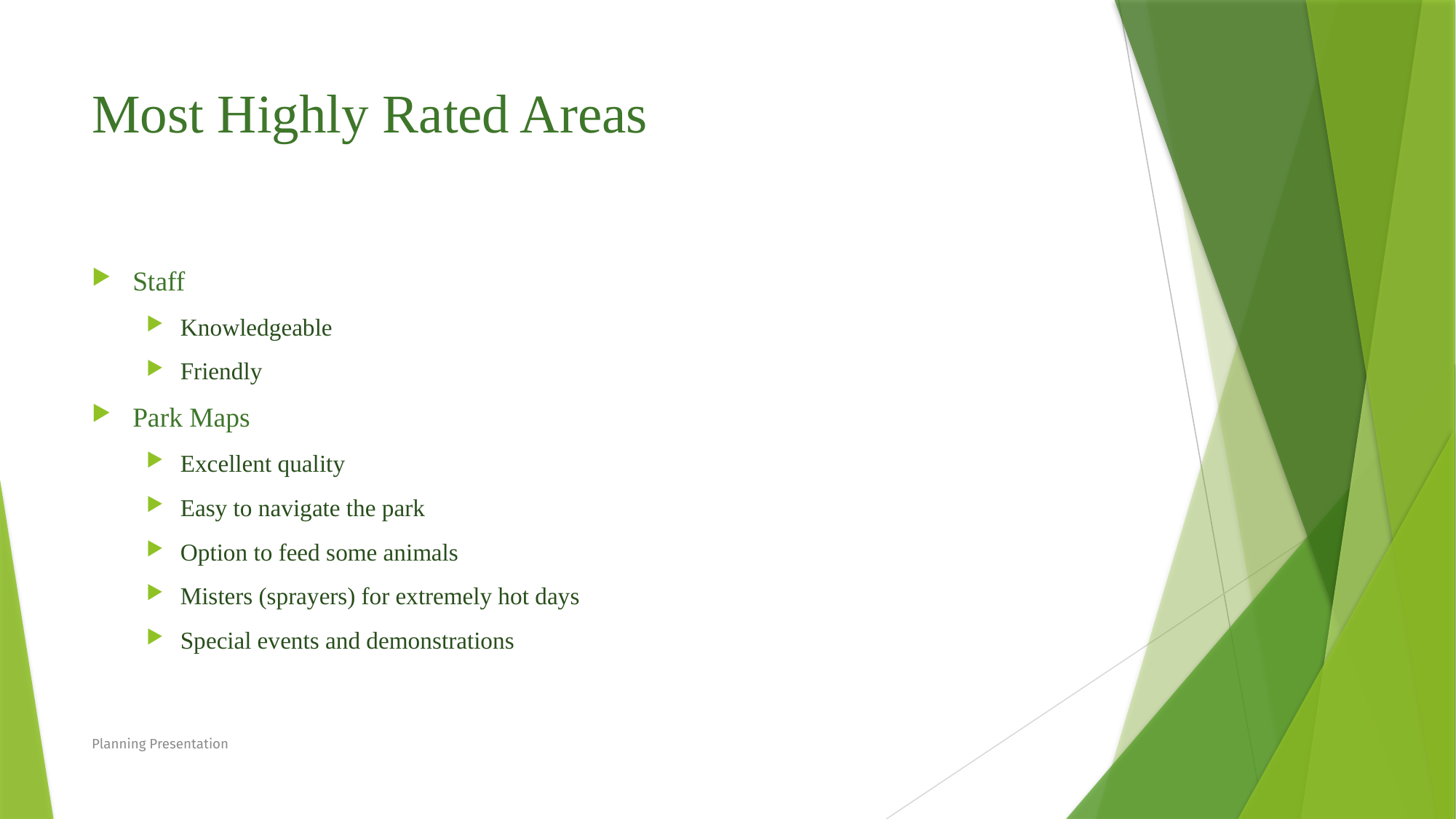

# Most Highly Rated Areas
Staff
Knowledgeable
Friendly
Park Maps
Excellent quality
Easy to navigate the park
Option to feed some animals
Misters (sprayers) for extremely hot days
Special events and demonstrations
Planning Presentation